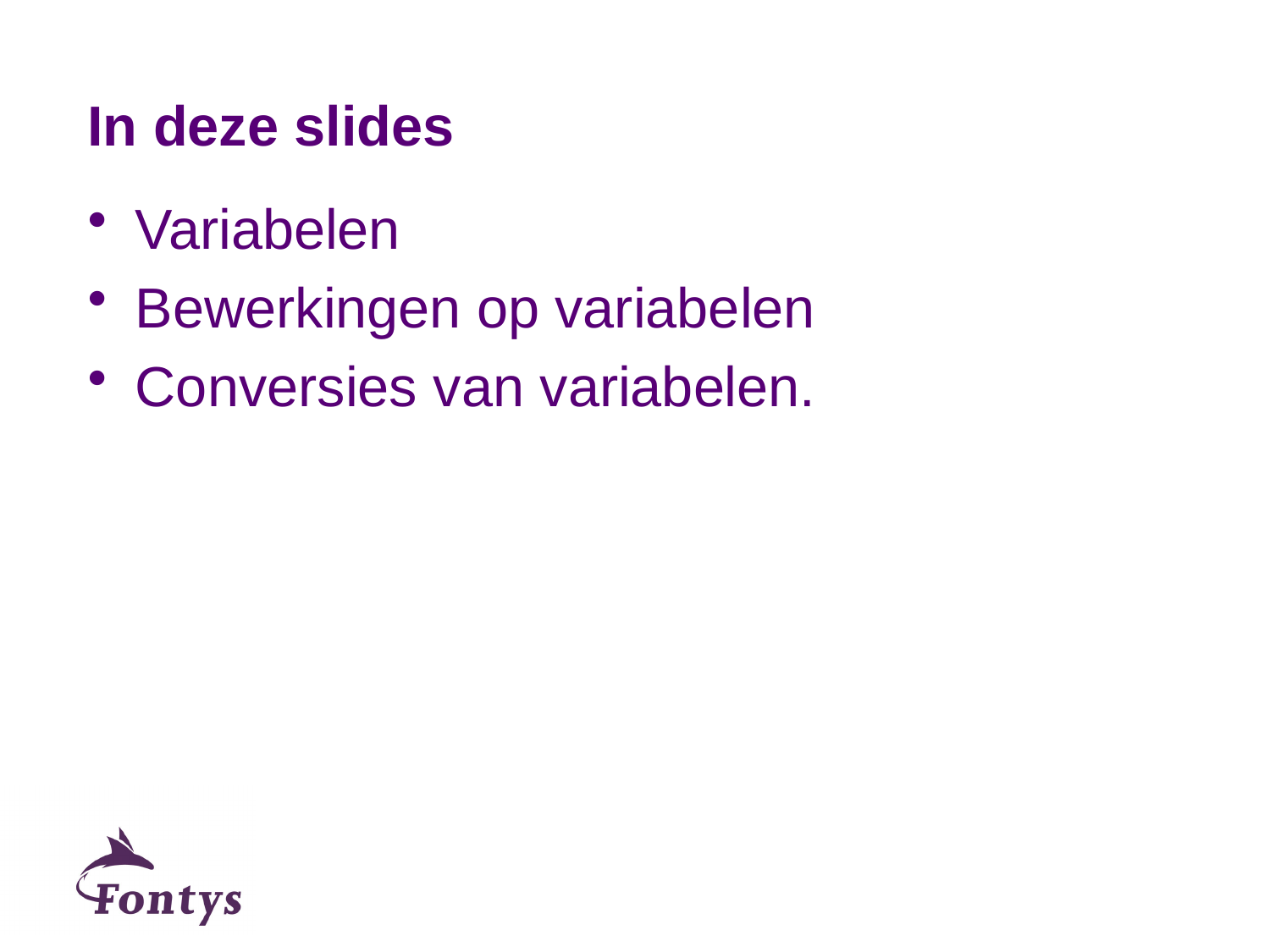

# In deze slides
Variabelen
Bewerkingen op variabelen
Conversies van variabelen.